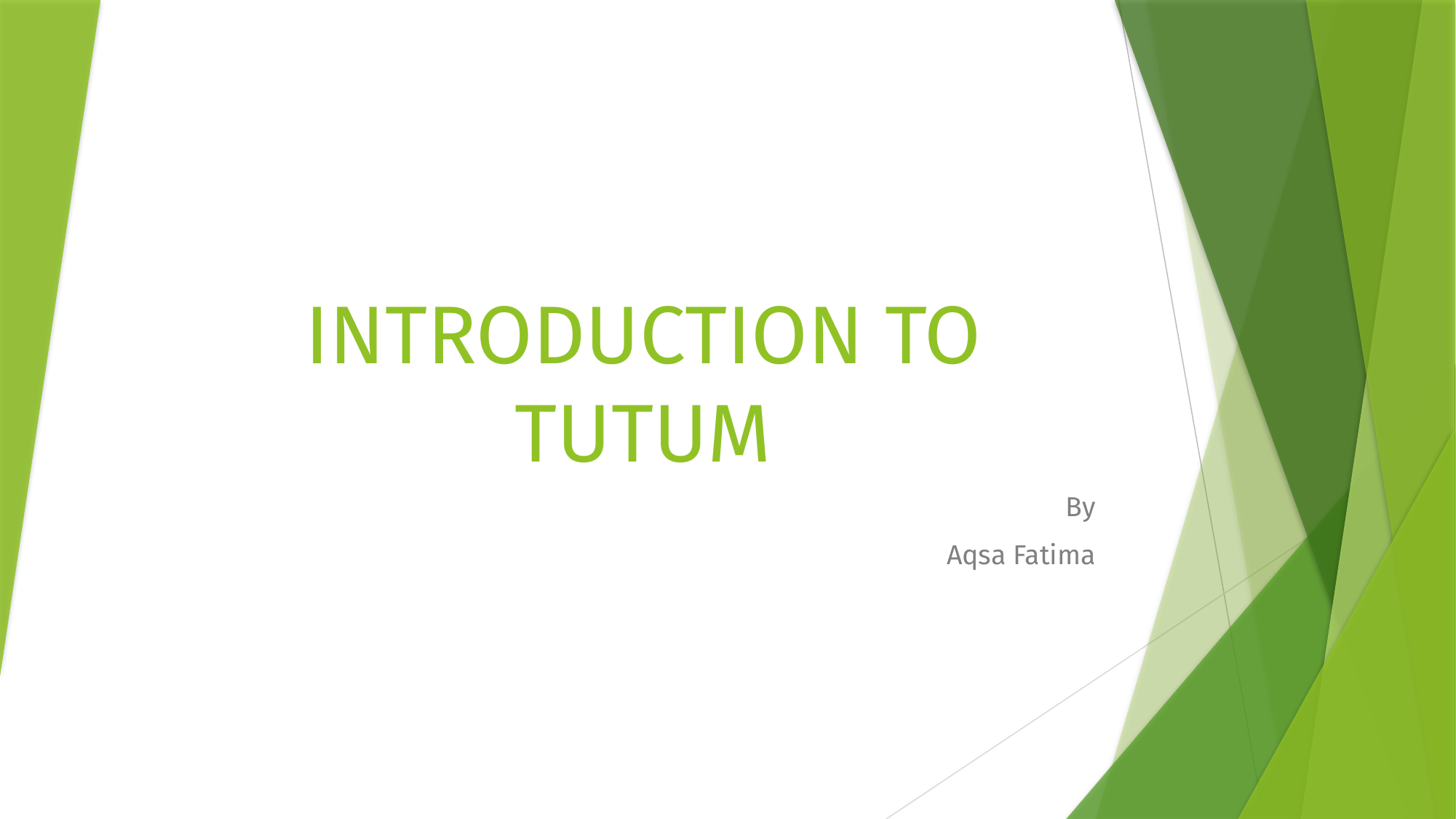

# INTRODUCTION TO TUTUM
By
Aqsa Fatima